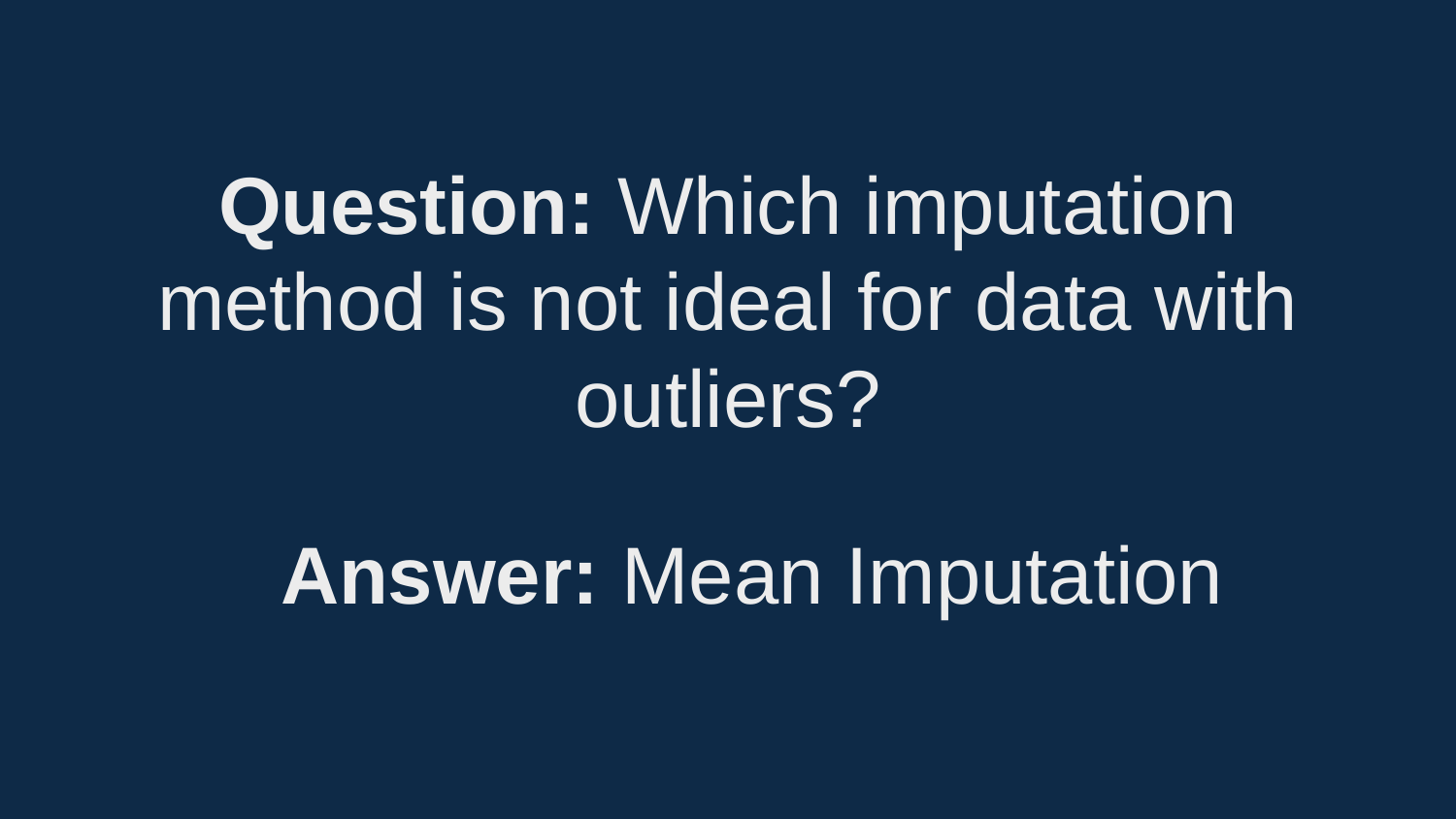

Question: Which imputation method is not ideal for data with outliers?
Answer: Mean Imputation